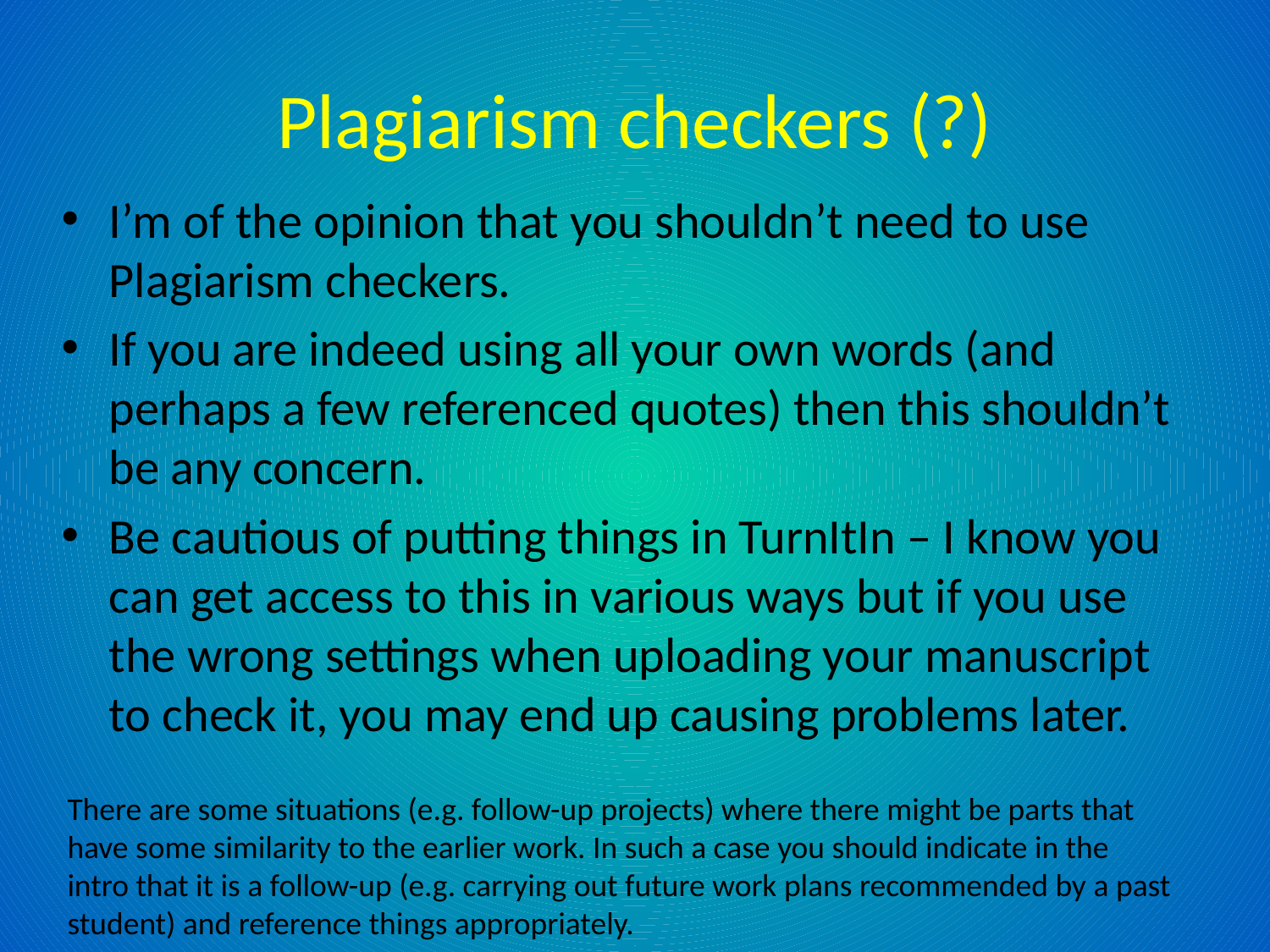

# Plagiarism checkers (?)
I’m of the opinion that you shouldn’t need to use Plagiarism checkers.
If you are indeed using all your own words (and perhaps a few referenced quotes) then this shouldn’t be any concern.
Be cautious of putting things in TurnItIn – I know you can get access to this in various ways but if you use the wrong settings when uploading your manuscript to check it, you may end up causing problems later.
There are some situations (e.g. follow-up projects) where there might be parts that have some similarity to the earlier work. In such a case you should indicate in the intro that it is a follow-up (e.g. carrying out future work plans recommended by a past student) and reference things appropriately.